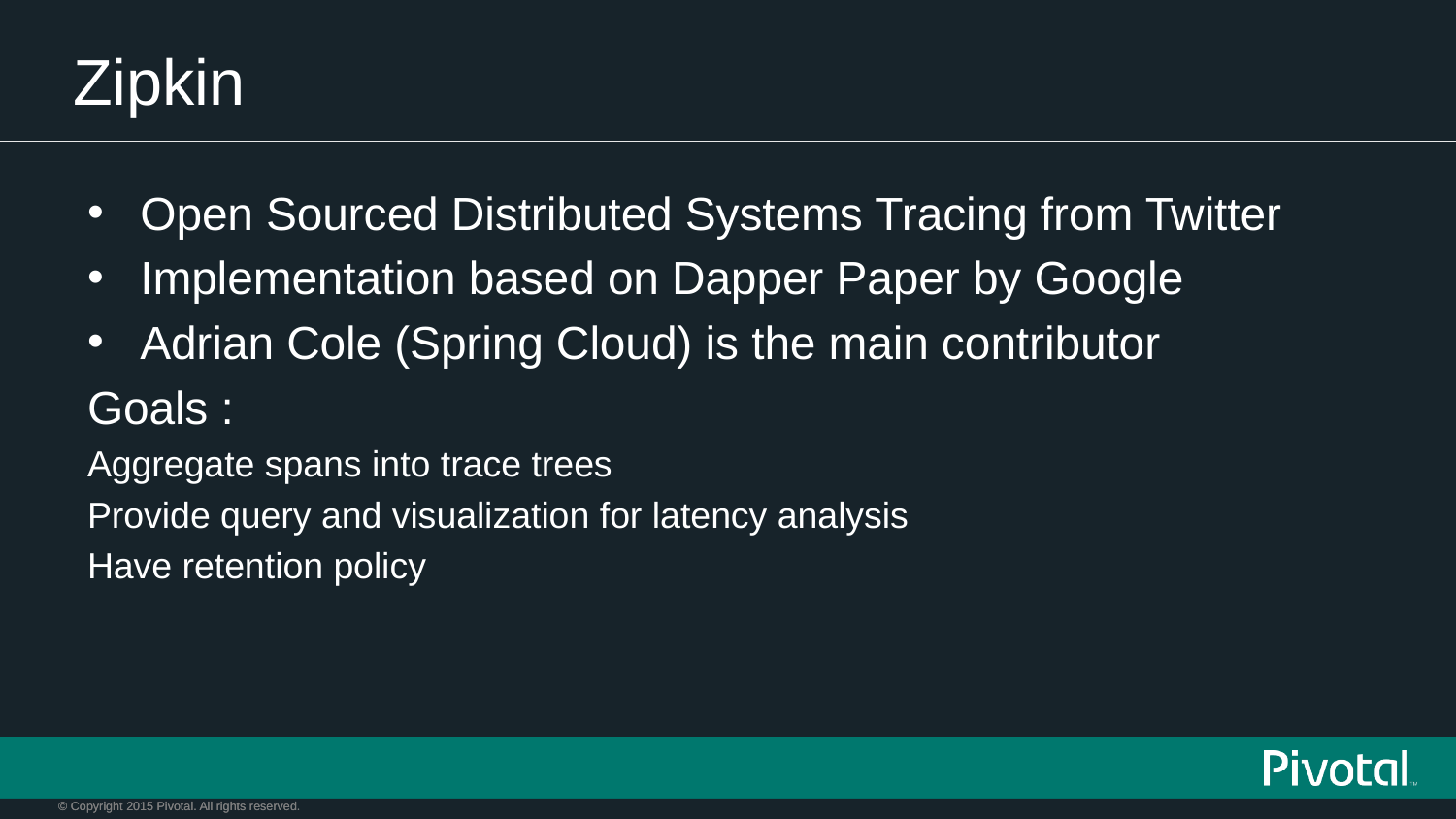

# Zipkin
Open Sourced Distributed Systems Tracing from Twitter
Implementation based on Dapper Paper by Google
Adrian Cole (Spring Cloud) is the main contributor
Goals :
Aggregate spans into trace trees
Provide query and visualization for latency analysis
Have retention policy